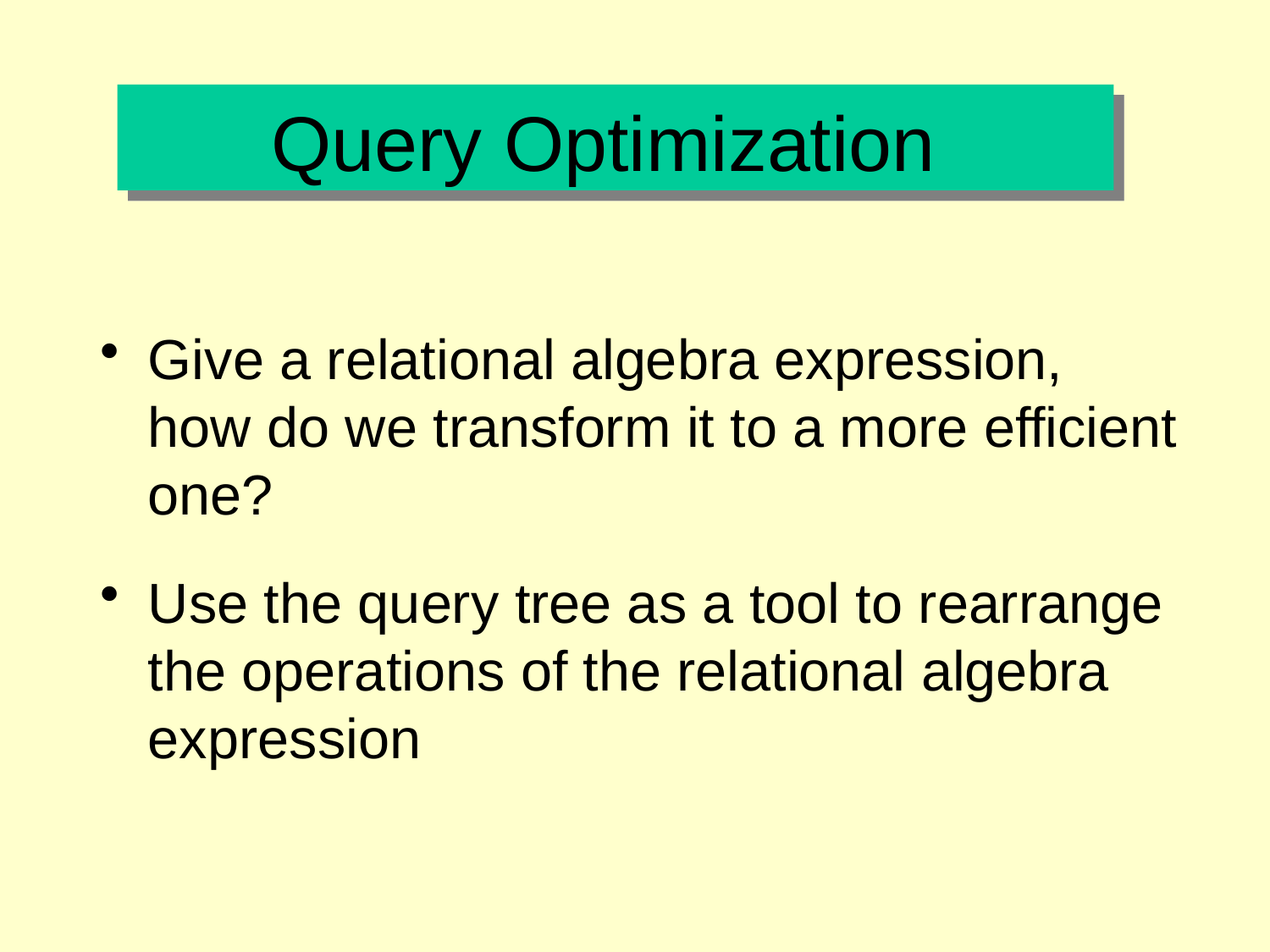

# Query Optimization
Give a relational algebra expression, how do we transform it to a more efficient one?
Use the query tree as a tool to rearrange the operations of the relational algebra expression